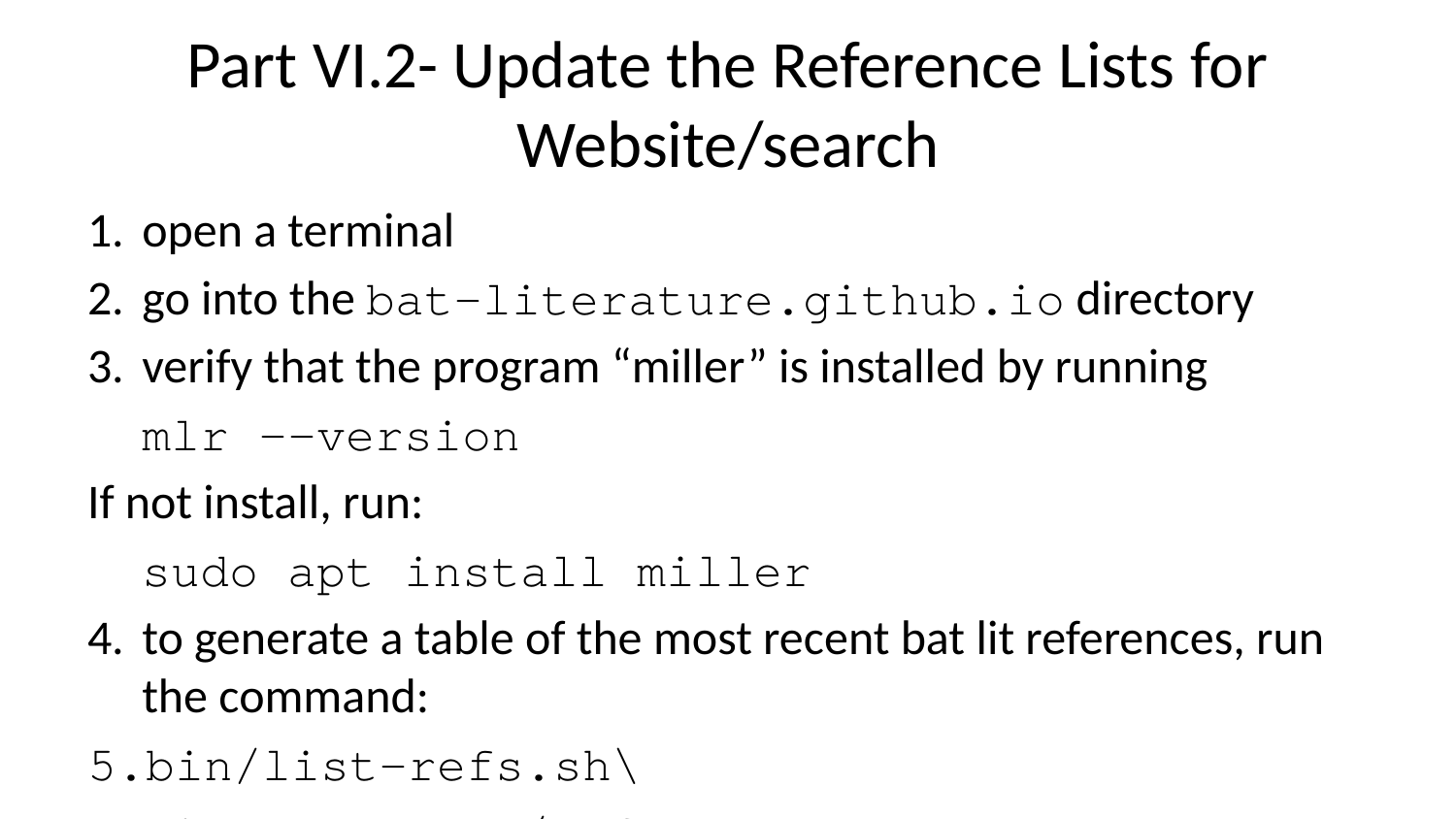

# Part VI.2- Update the Reference Lists for Website/search
open a terminal
go into the bat-literature.github.io directory
verify that the program “miller” is installed by running
mlr --version
If not install, run:
sudo apt install miller
to generate a table of the most recent bat lit references, run the command:
bin/list-refs.sh\
 | tee zotero/refs.csv
inspect the file zotero/refs.csv
Now, generate the files zotero/refs.tsv, zotero/refs-100.csv and zotero/refs-100.tsv
using cat zotero/refs.csv\   | mlr --icsv --otsvlite cat\    > zotero/refs.tsv
cat zotero/refs.csv\
 | head -n101\
  > zotero/refs-100.csv
 cat zotero/refs.csv\
  | head -n101\
   > zotero/refs-100.csv